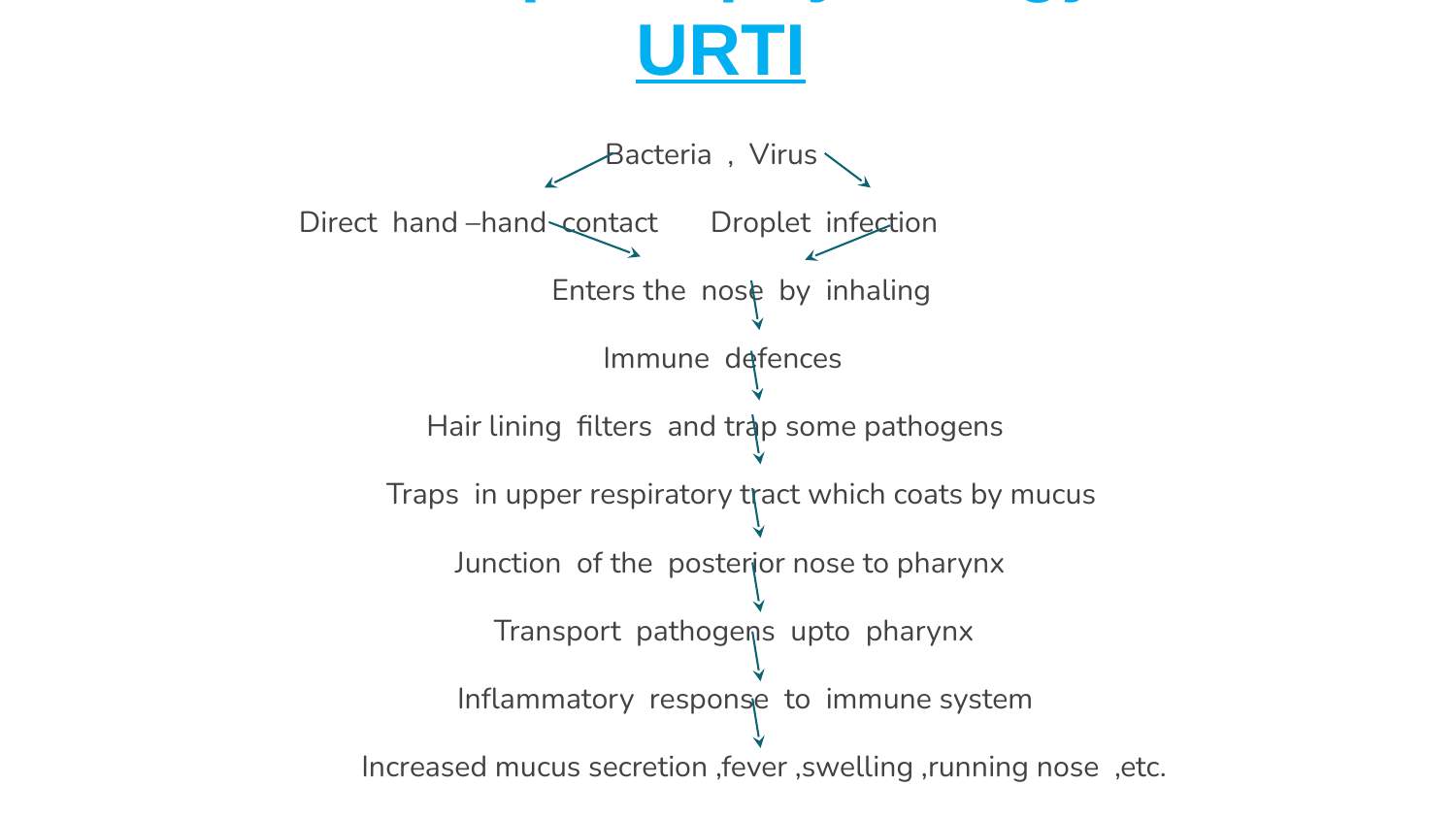

# General  pathophysiology  of  URTI
   Bacteria  ,  Virus

                                 Direct  hand –hand  contact       Droplet  infection

            Enters the  nose  by  inhaling

        Immune  defences

    Hair lining  filters  and trap some pathogens

           Traps  in upper respiratory tract which coats by mucus

        Junction  of the  posterior nose to pharynx

         Transport  pathogens  upto  pharynx

            Inflammatory  response  to  immune system

                 Increased mucus secretion ,fever ,swelling ,running nose  ,etc.